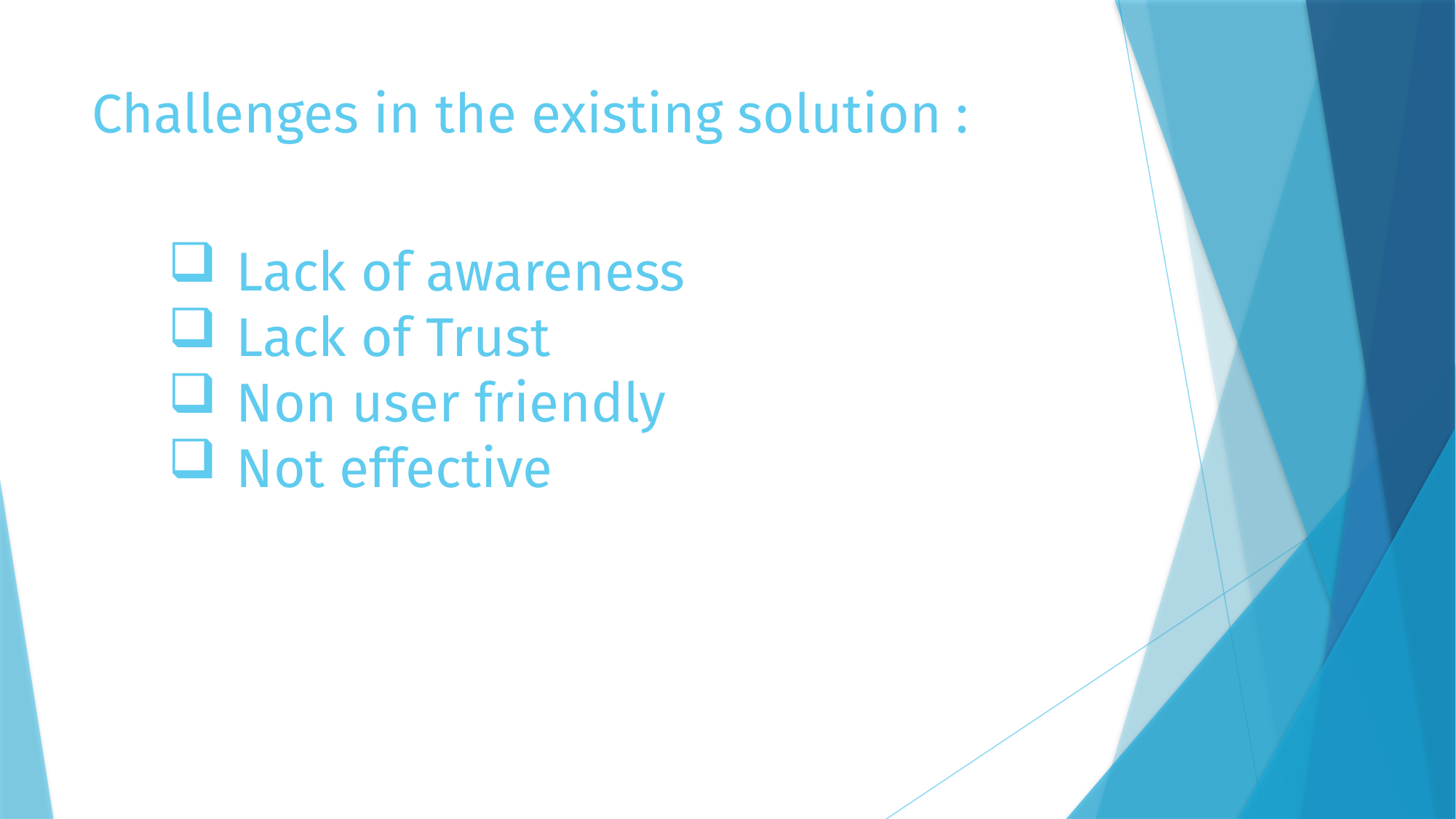

# Challenges in the existing solution :
Lack of awareness
Lack of Trust
Non user friendly
Not effective